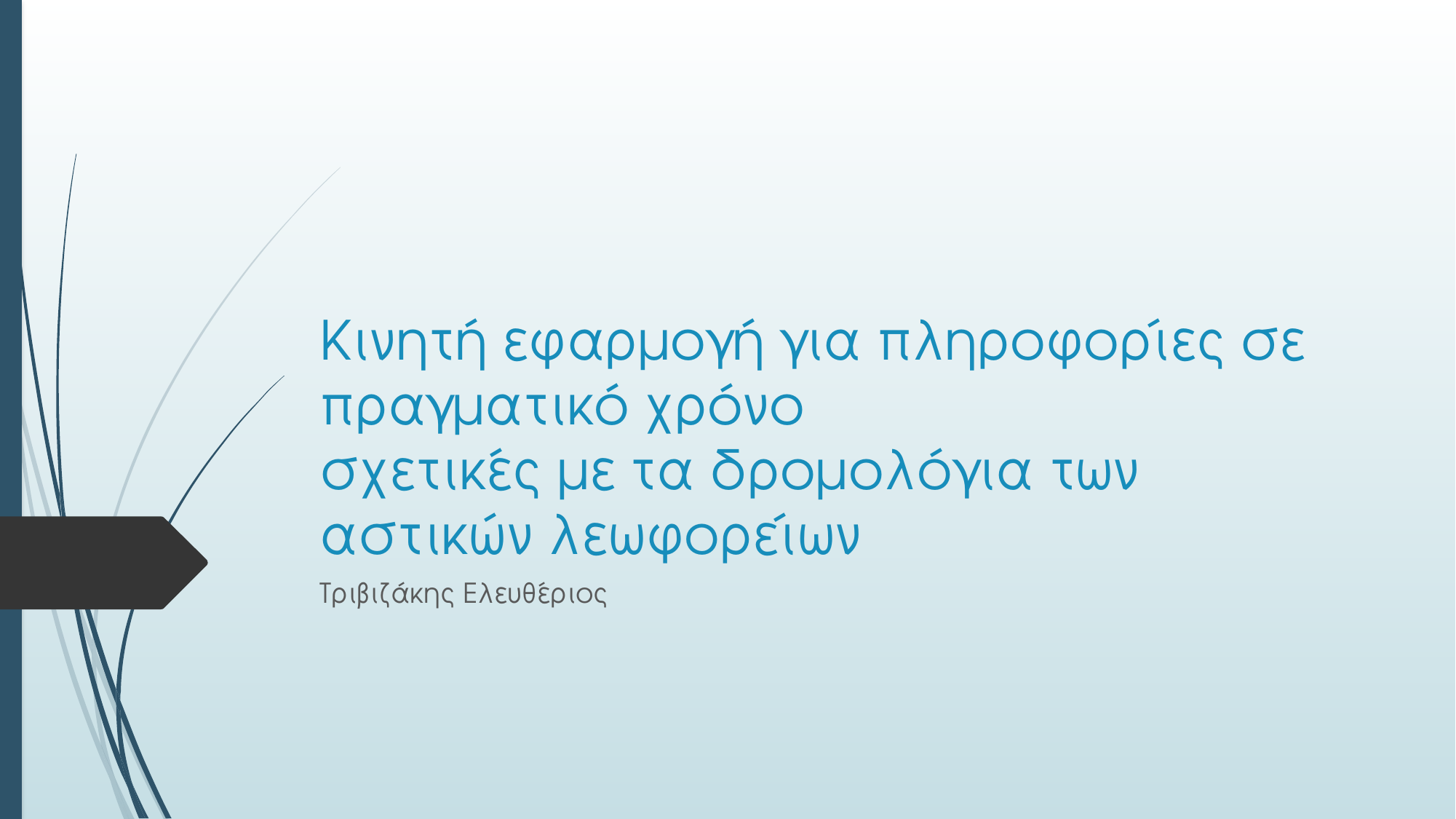

# Κινητή εφαρμογή για πληροφορίες σε πραγματικό χρόνο σχετικές με τα δρομολόγια των αστικών λεωφορείων
Τριβιζάκης Ελευθέριος